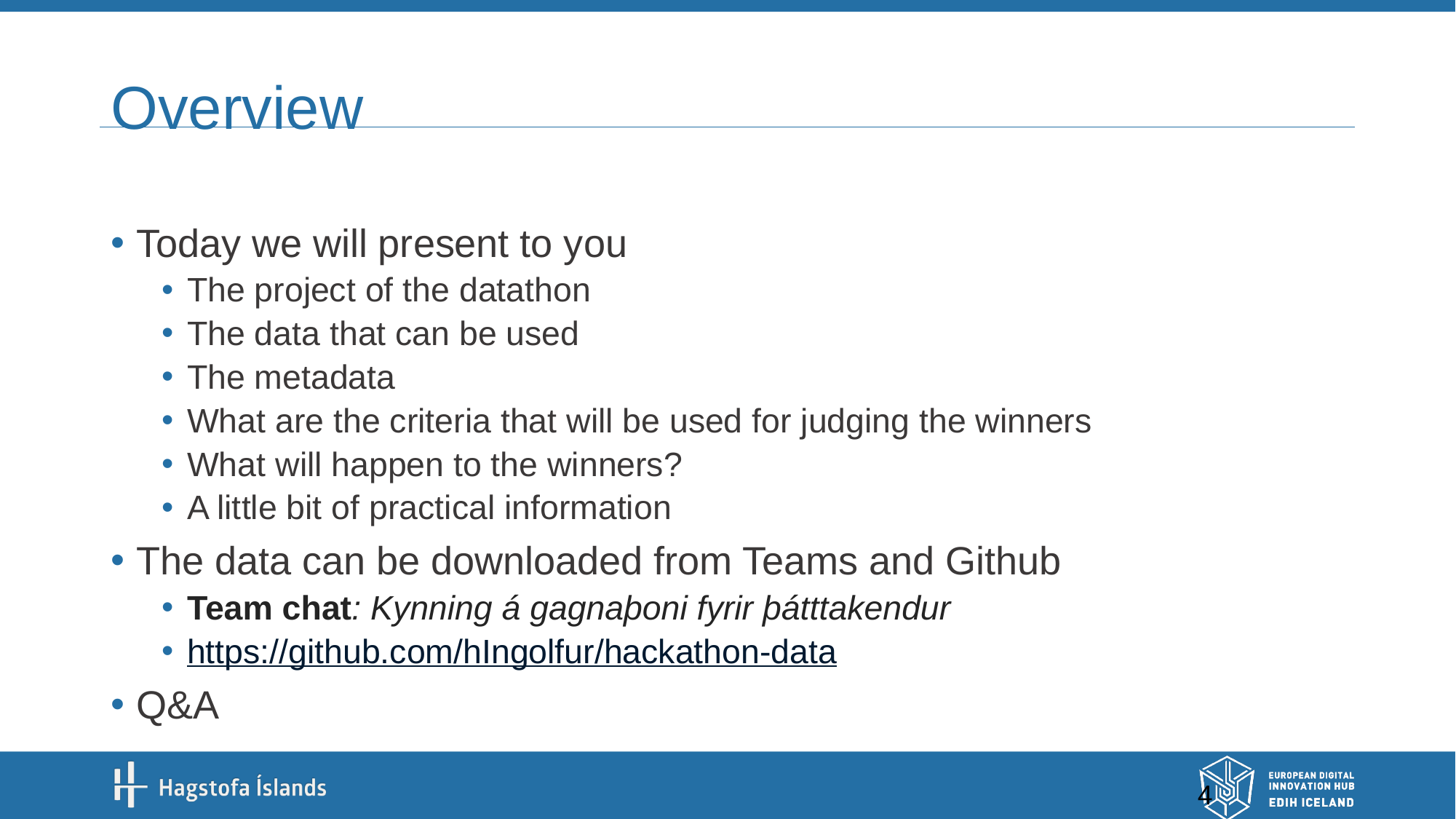

# Overview
Today we will present to you
The project of the datathon
The data that can be used
The metadata
What are the criteria that will be used for judging the winners
What will happen to the winners?
A little bit of practical information
The data can be downloaded from Teams and Github
Team chat: Kynning á gagnaþoni fyrir þátttakendur
https://github.com/hIngolfur/hackathon-data
Q&A
4